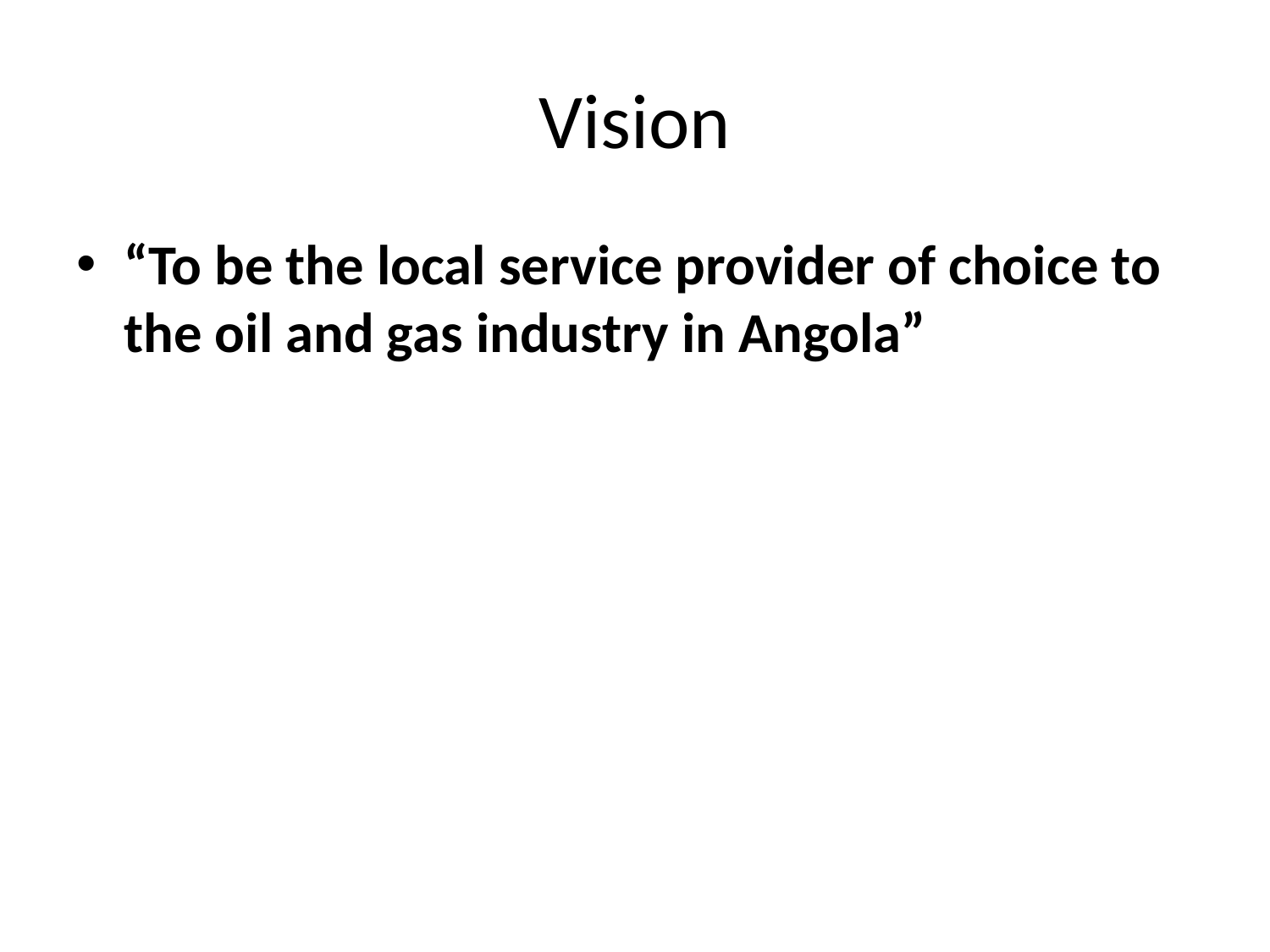

# Vision
“To be the local service provider of choice to the oil and gas industry in Angola”